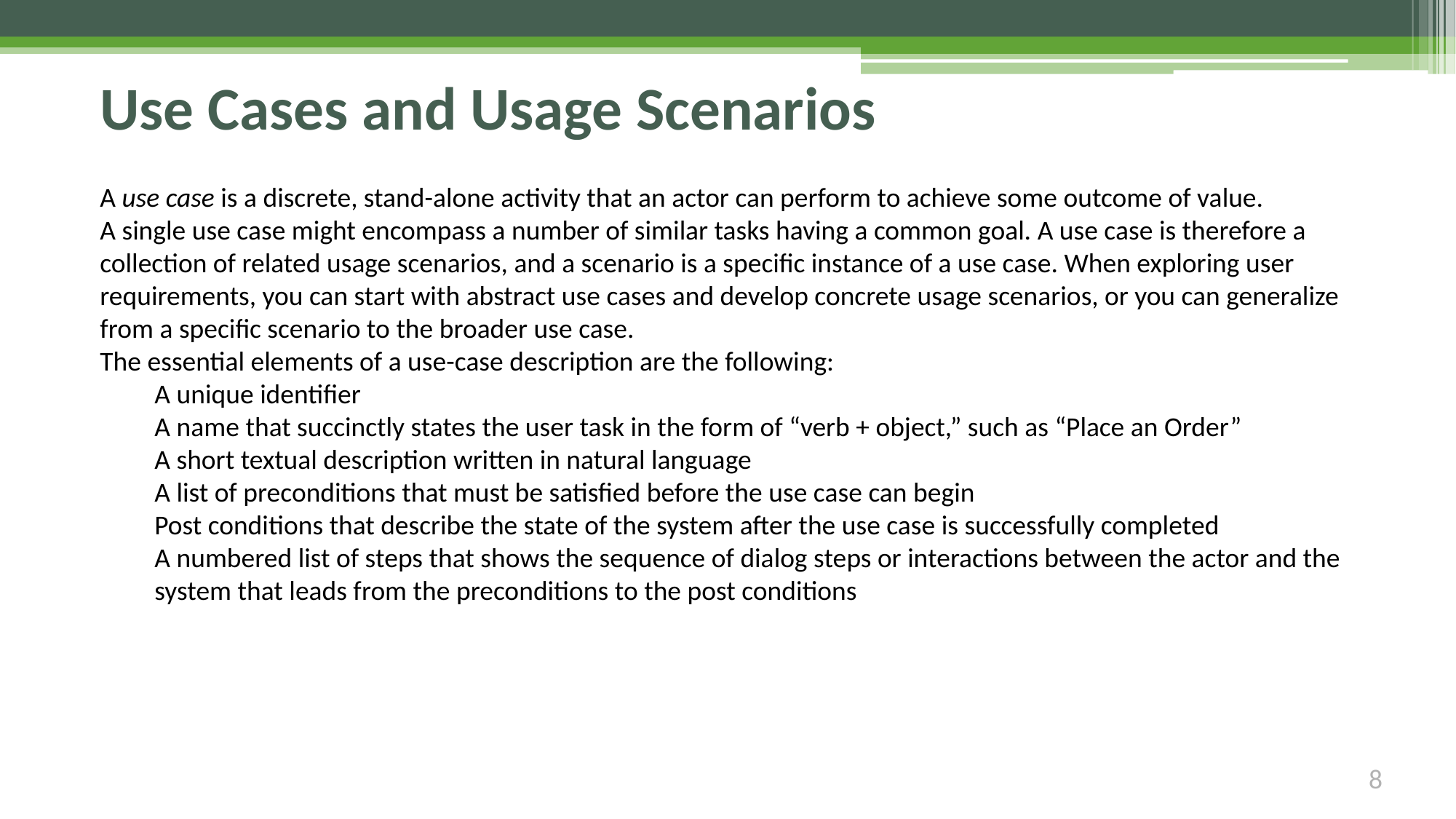

# Use Cases and Usage Scenarios
A use case is a discrete, stand-alone activity that an actor can perform to achieve some outcome of value.
A single use case might encompass a number of similar tasks having a common goal. A use case is therefore a collection of related usage scenarios, and a scenario is a specific instance of a use case. When exploring user requirements, you can start with abstract use cases and develop concrete usage scenarios, or you can generalize from a specific scenario to the broader use case.
The essential elements of a use-case description are the following:
A unique identifier
A name that succinctly states the user task in the form of “verb + object,” such as “Place an Order”
A short textual description written in natural language
A list of preconditions that must be satisfied before the use case can begin
Post conditions that describe the state of the system after the use case is successfully completed
A numbered list of steps that shows the sequence of dialog steps or interactions between the actor and the system that leads from the preconditions to the post conditions

8